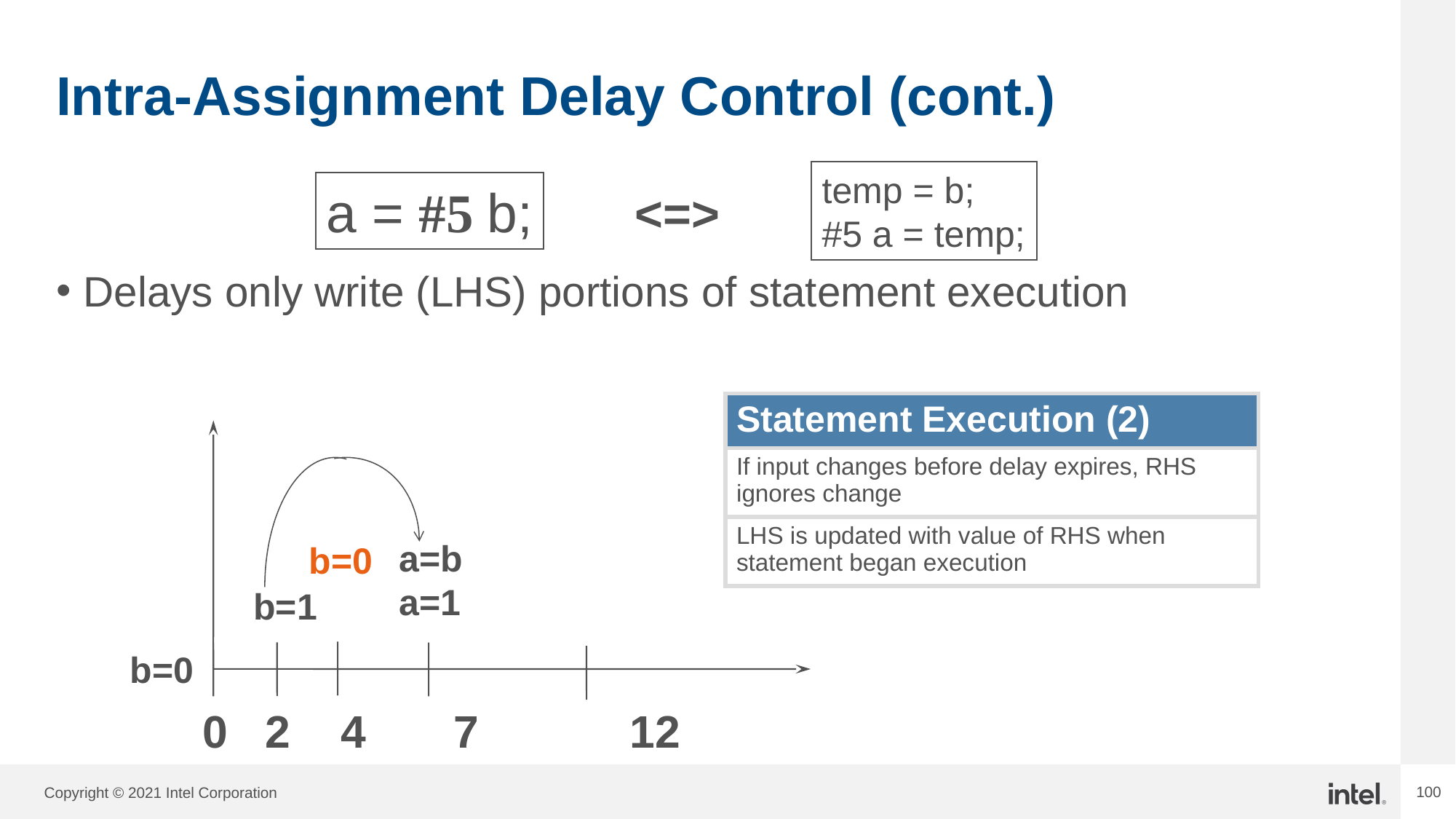

# Intra-Assignment Delay Control (cont.)
temp = b;
#5 a = temp;
a = #5 b;
<=>
Delays only write (LHS) portions of statement execution

| Statement Execution (2) |
| --- |
| If input changes before delay expires, RHS ignores change |
| LHS is updated with value of RHS when statement began execution |

a=b
a=1
b=0
b=1

b=0

0   2    4       7            12